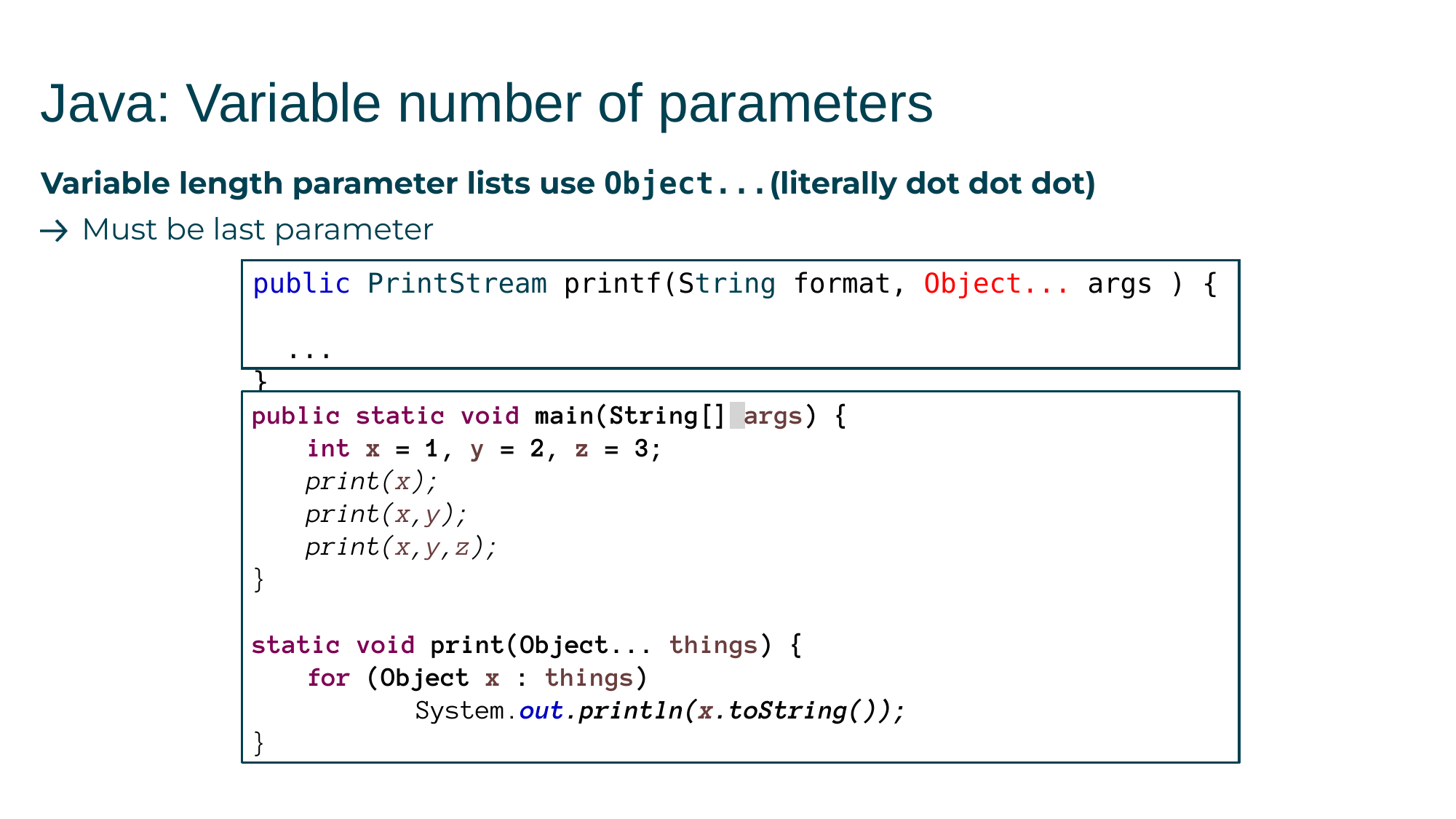

# Java: Variable number of parameters
Variable length parameter lists use Object...(literally dot dot dot)
Must be last parameter
public PrintStream printf(String format, Object... args ) {
  ...
}
public static void main(String[] args) {
int x = 1, y = 2, z = 3;
print(x);
print(x,y);
print(x,y,z);
}

static void print(Object... things) {
for (Object x : things)
	System.out.println(x.toString());
}